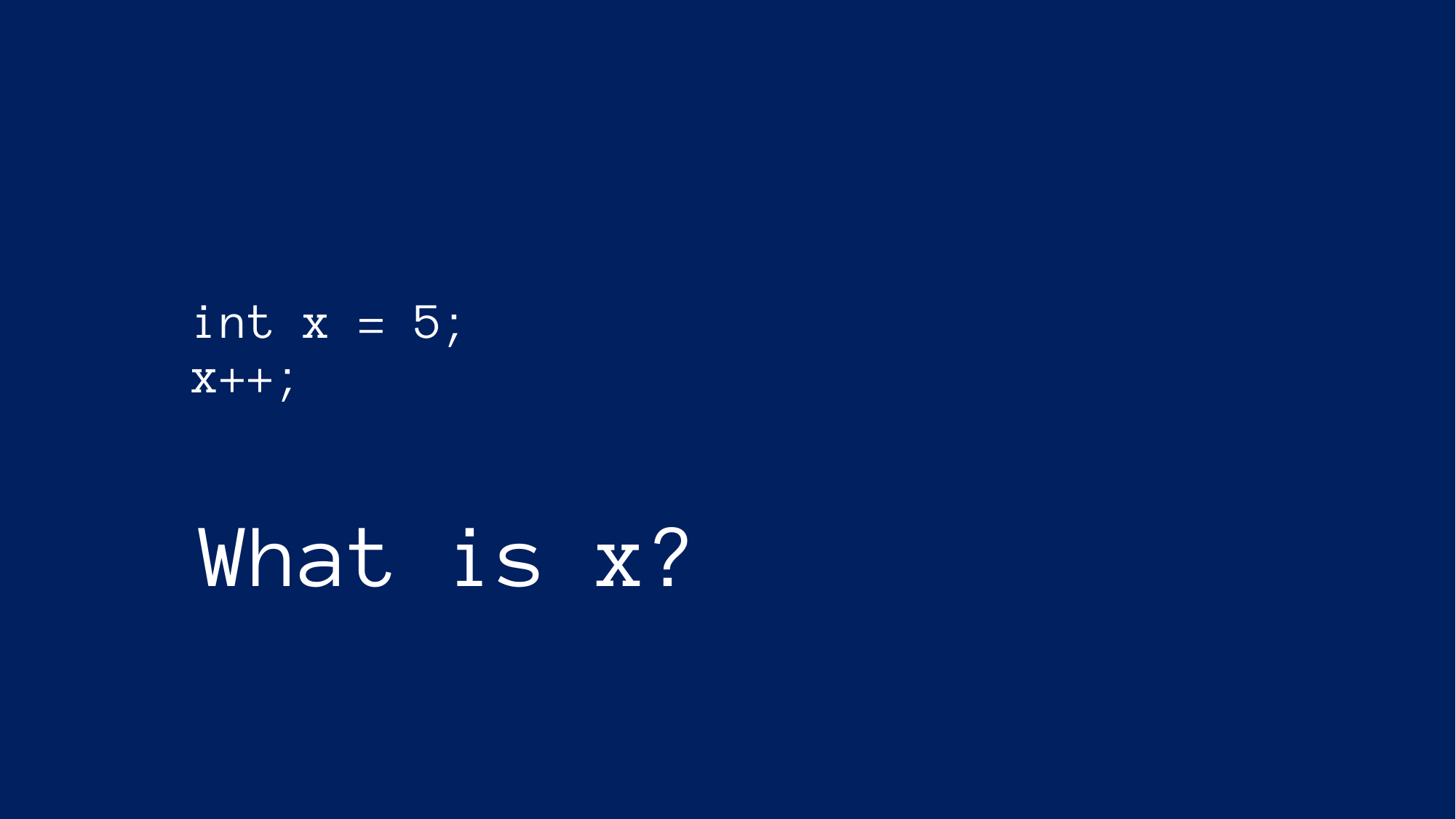

# int x = 5; x++;

What is x?